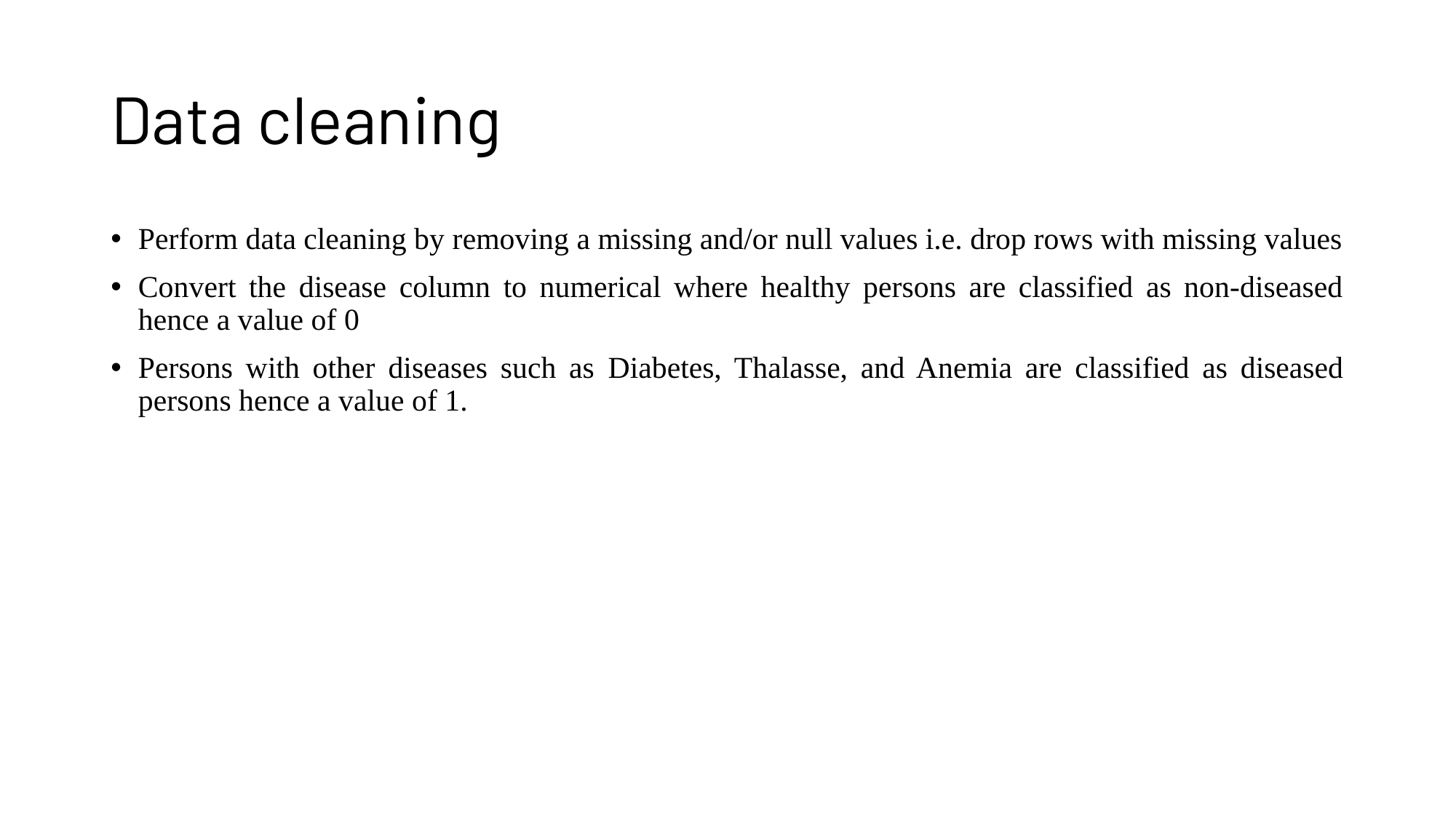

# Data cleaning
Perform data cleaning by removing a missing and/or null values i.e. drop rows with missing values
Convert the disease column to numerical where healthy persons are classified as non-diseased hence a value of 0
Persons with other diseases such as Diabetes, Thalasse, and Anemia are classified as diseased persons hence a value of 1.